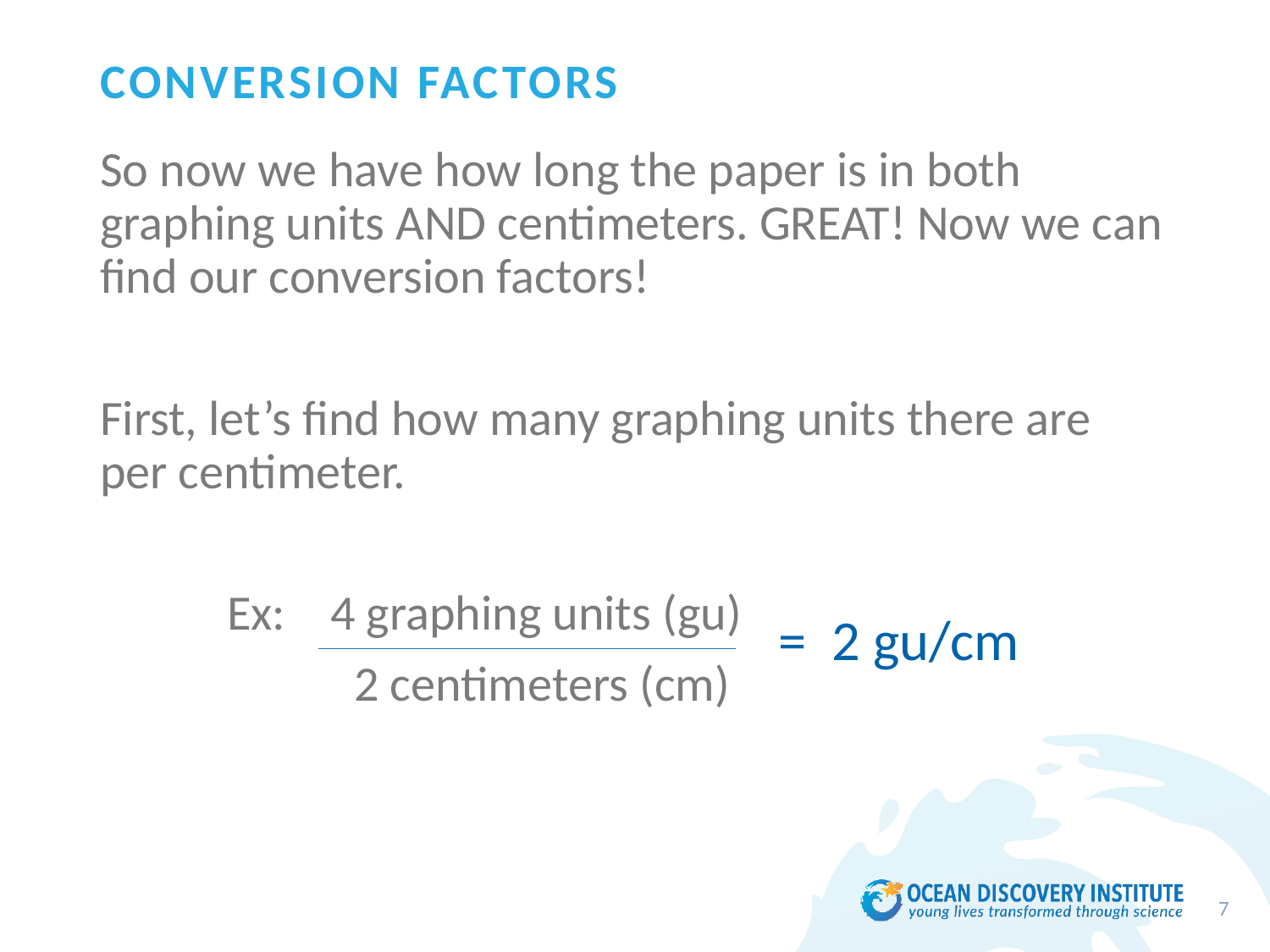

# Conversion Factors
So now we have how long the paper is in both graphing units AND centimeters. GREAT! Now we can find our conversion factors!

First, let’s find how many graphing units there are per centimeter.

	Ex:    4 graphing units (gu)
		2 centimeters (cm)

=  2 gu/cm
7